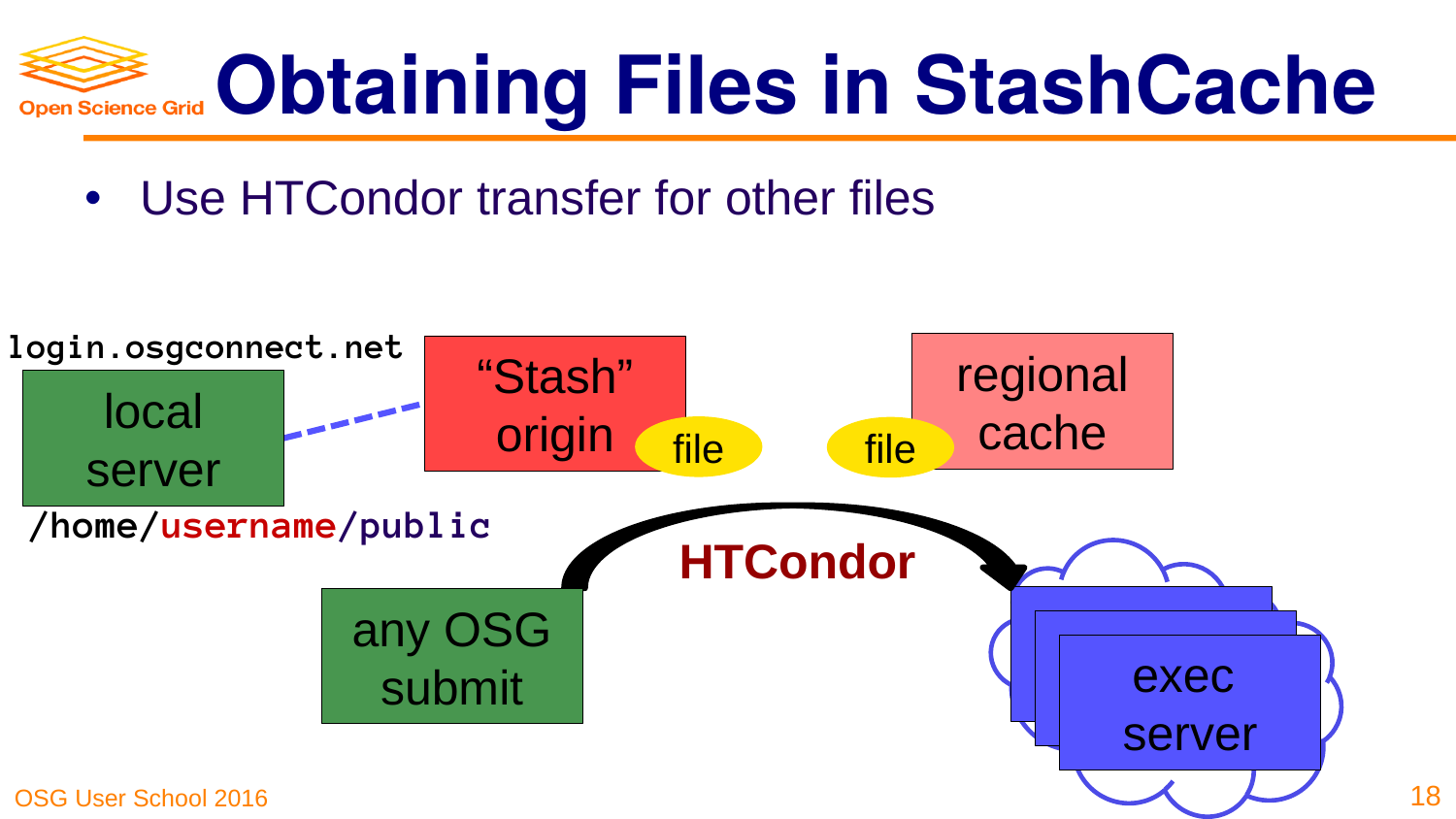

# Obtaining Files in StashCache
Use HTCondor transfer for other files
login.osgconnect.net
regional cache
“Stash” origin
local server
file
file

/home/username/public

HTCondor

exec  server
any OSG submit
exec  server
exec  server
18